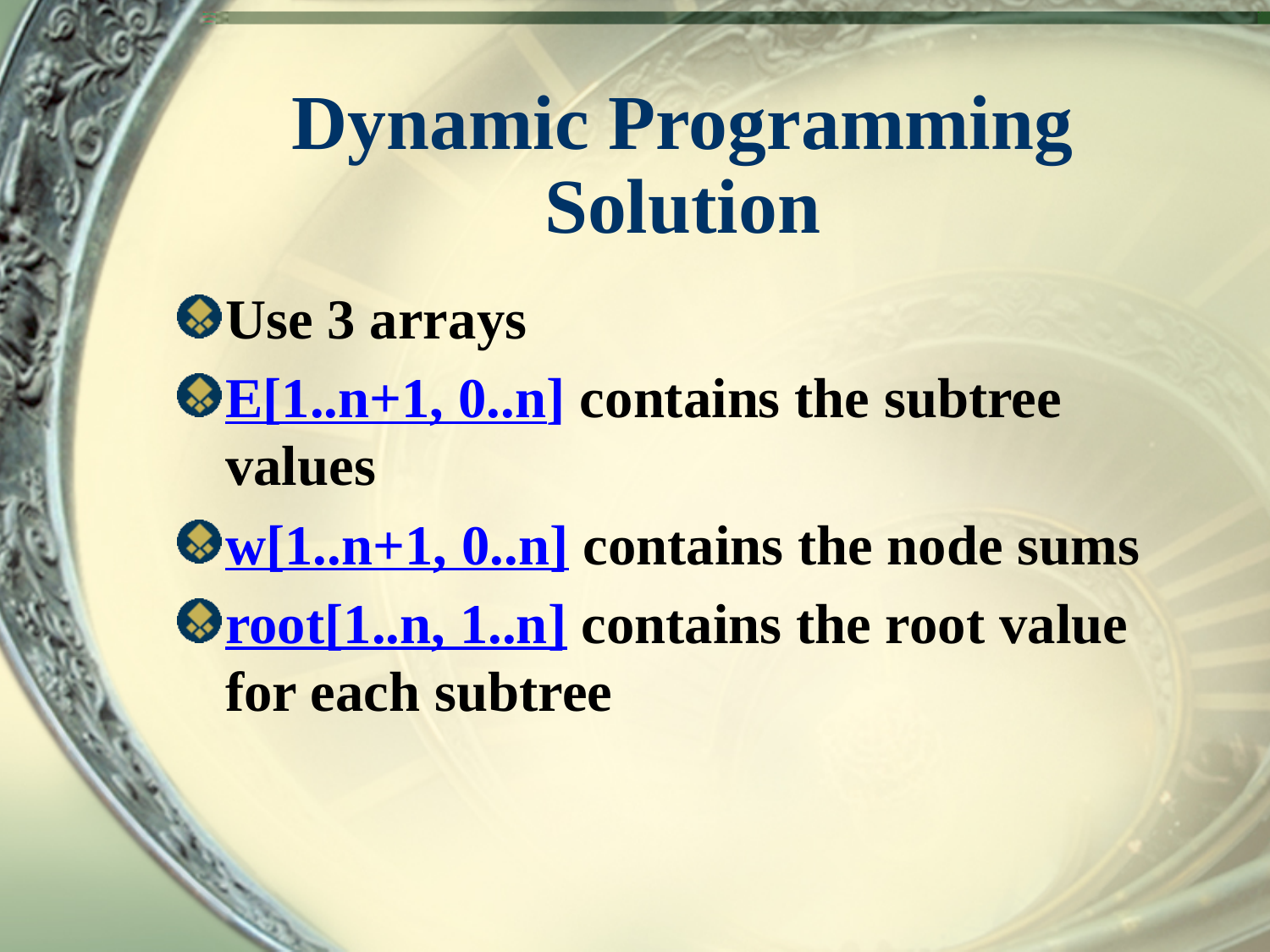

# Dynamic Programming Solution
Use 3 arrays
E[1..n+1, 0..n] contains the subtree values
w[1..n+1, 0..n] contains the node sums
root[1..n, 1..n] contains the root value for each subtree